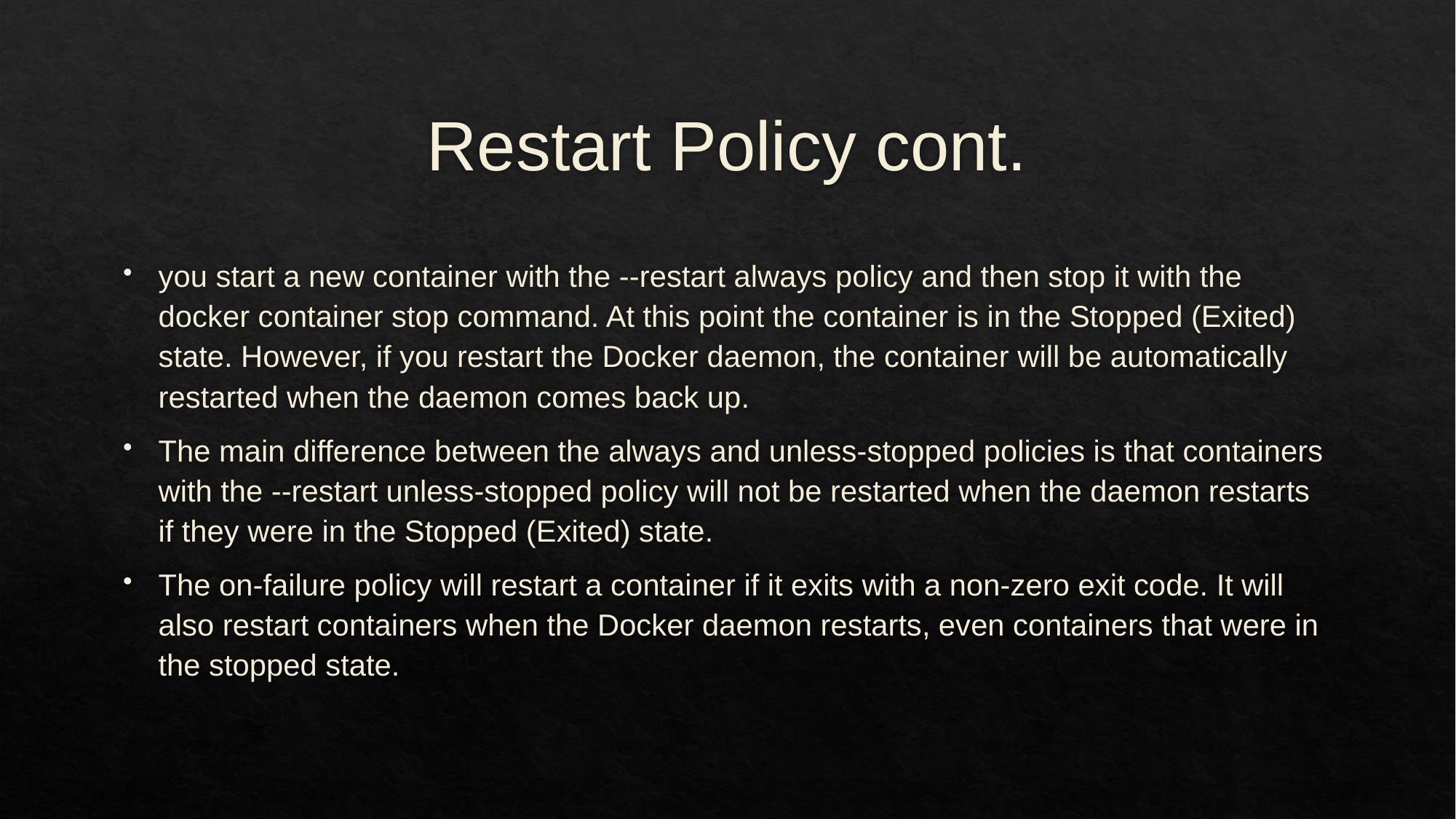

# Restart Policy cont.
you start a new container with the --restart always policy and then stop it with the docker container stop command. At this point the container is in the Stopped (Exited) state. However, if you restart the Docker daemon, the container will be automatically restarted when the daemon comes back up.
The main difference between the always and unless-stopped policies is that containers with the --restart unless-stopped policy will not be restarted when the daemon restarts if they were in the Stopped (Exited) state.
The on-failure policy will restart a container if it exits with a non-zero exit code. It will also restart containers when the Docker daemon restarts, even containers that were in the stopped state.